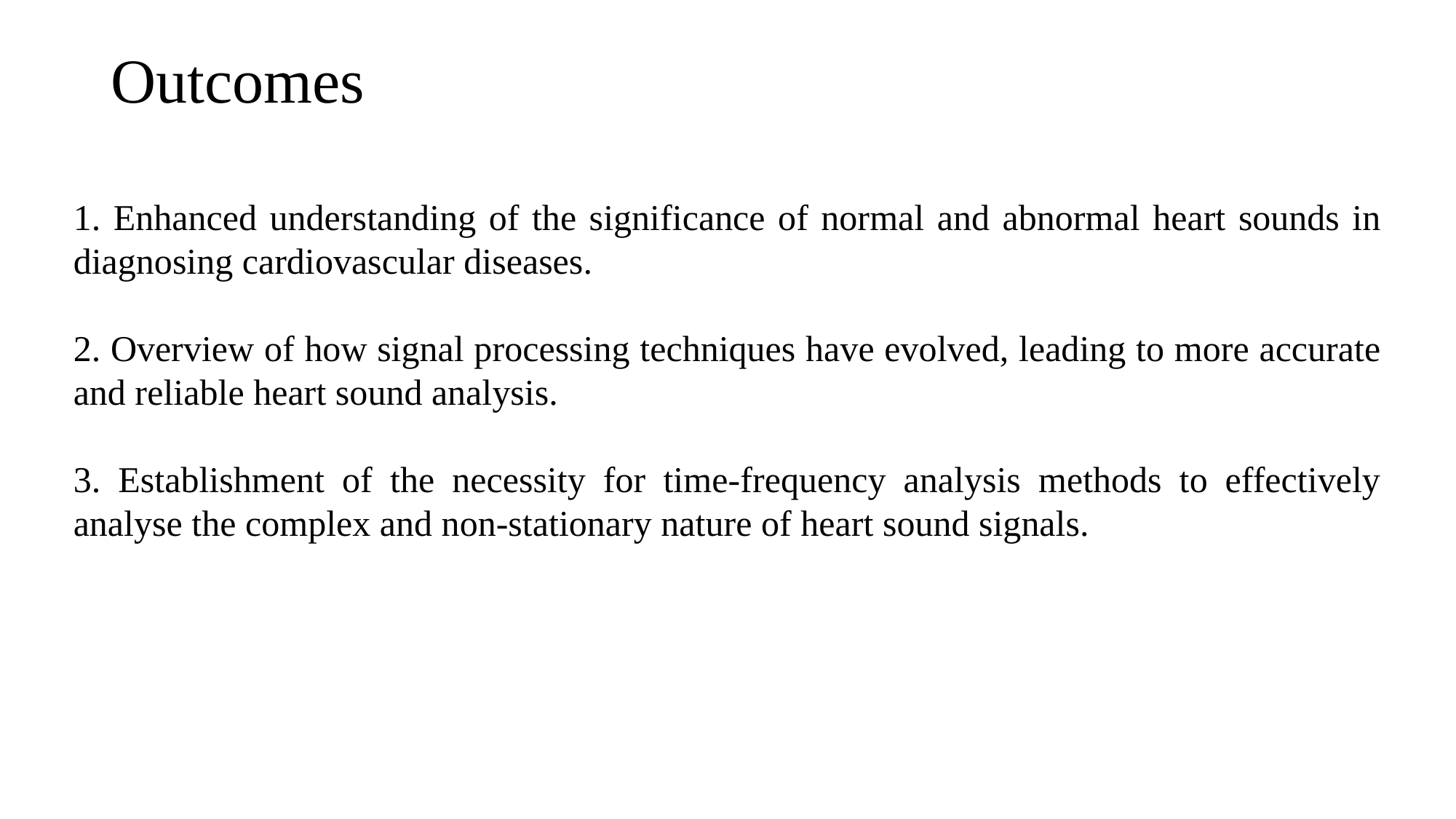

Outcomes

1. Enhanced understanding of the significance of normal and abnormal heart sounds in diagnosing cardiovascular diseases.

2. Overview of how signal processing techniques have evolved, leading to more accurate and reliable heart sound analysis.

3. Establishment of the necessity for time-frequency analysis methods to effectively analyse the complex and non-stationary nature of heart sound signals.